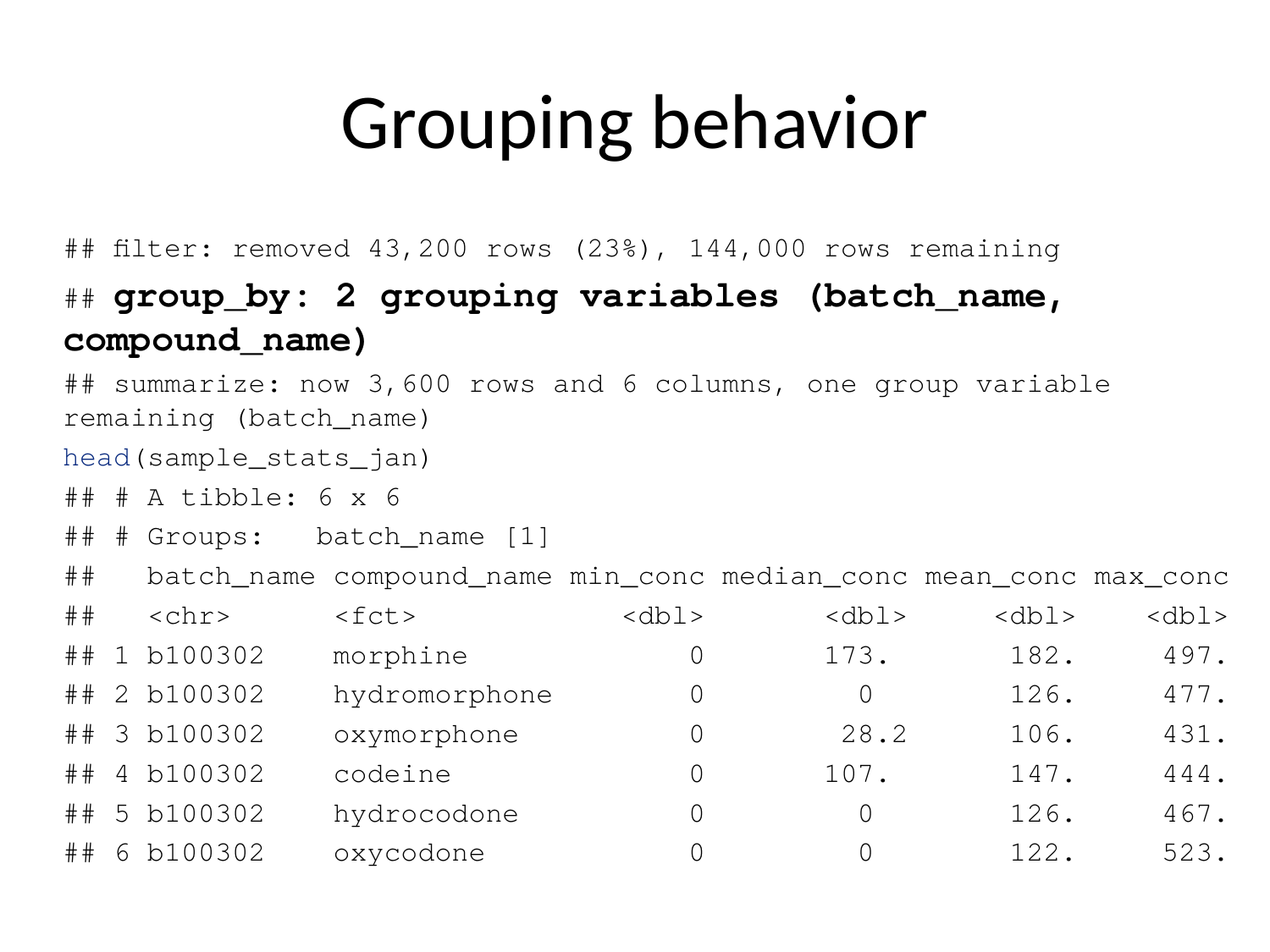

# Grouping behavior
## filter: removed 43,200 rows (23%), 144,000 rows remaining
## group_by: 2 grouping variables (batch_name, compound_name)
## summarize: now 3,600 rows and 6 columns, one group variable remaining (batch_name)
head(sample_stats_jan)
## # A tibble: 6 x 6
## # Groups:   batch_name [1]
##   batch_name compound_name min_conc median_conc mean_conc max_conc
##   <chr>      <fct>            <dbl>       <dbl>     <dbl>    <dbl>
## 1 b100302    morphine             0       173.       182.     497.
## 2 b100302    hydromorphone        0         0        126.     477.
## 3 b100302    oxymorphone          0        28.2      106.     431.
## 4 b100302    codeine              0       107.       147.     444.
## 5 b100302    hydrocodone          0         0        126.     467.
## 6 b100302    oxycodone            0         0        122.     523.